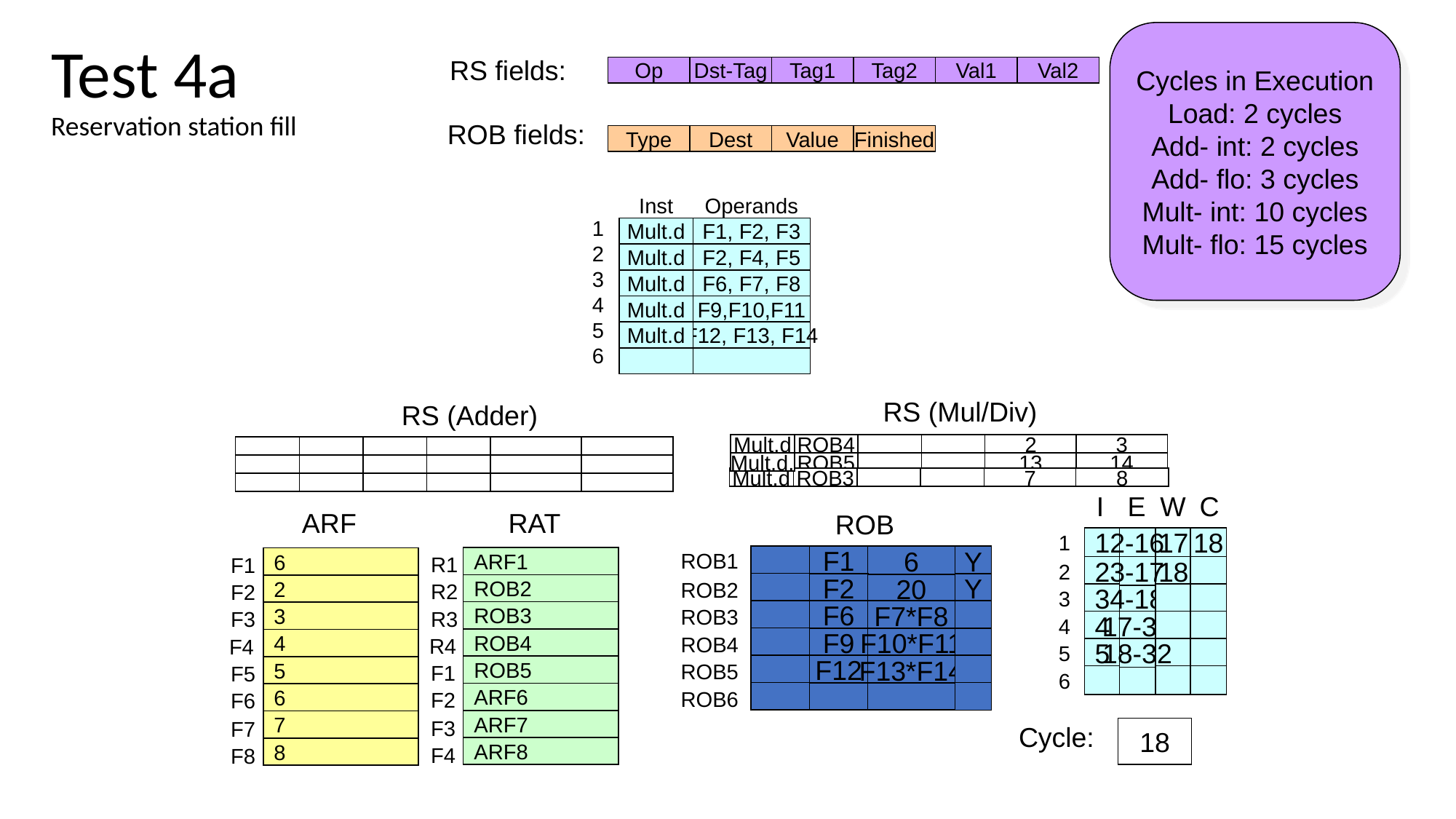

# Test 4a Reservation station fill
Cycles in Execution
Load: 2 cycles
Add- int: 2 cycles
Add- flo: 3 cycles
Mult- int: 10 cycles
Mult- flo: 15 cycles
RS fields:
Op
Dst-Tag
Tag1
Tag2
Val1
Val2
ROB fields:
Type
Dest
Value
Finished
Inst
Operands
Mult.d
F1, F2, F3
Mult.d
F2, F4, F5
Mult.d
F6, F7, F8
Mult.d
F9,F10,F11
Mult.d
F12, F13, F14

1
2
3
4
5
6
RS (Mul/Div)
RS (Adder)
Mult.d
ROB4

2
3

Mult.d.
ROB5

13
14

Mult.d
ROB3

7
8

I
E
W
C
ARF
RAT
ROB
1
1
2-16
17
18
R1
ROB1

F1
6
Y
F1
6
F2
2
F3
3
F4
4
F5
5
F6
6
F7
7
F8
8
ARF1
2
2
3-17
18

R2

F2
Y
20
ROB2
ROB2
3
3
4-18

R3

F6
F7*F8

ROB3
ROB3
4
4
17-31

R4

F9
F10*F11

ROB4
ROB4
5
5
18-32

F1

F12
F13*F14

ROB5
ROB5
6

F2

ARF6
ROB6
F3
ARF7
Cycle:
18
F4
ARF8